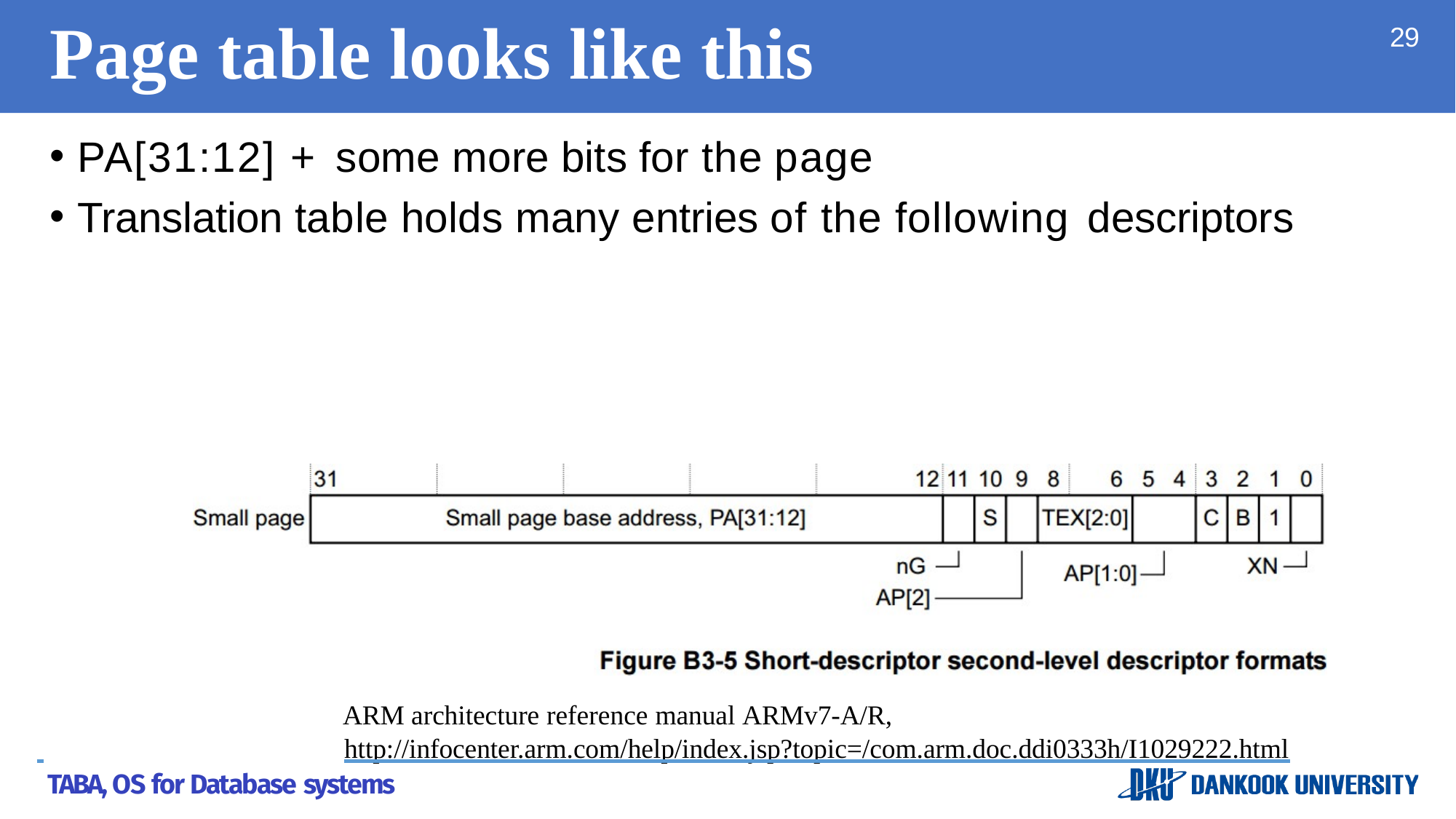

# Page table looks like this
29
PA[31:12] + some more bits for the page
Translation table holds many entries of the following descriptors

ARM architecture reference manual ARMv7-A/R,
 	http://infocenter.arm.com/help/index.jsp?topic=/com.arm.doc.ddi0333h/I1029222.html
TABA, OS for Database systems